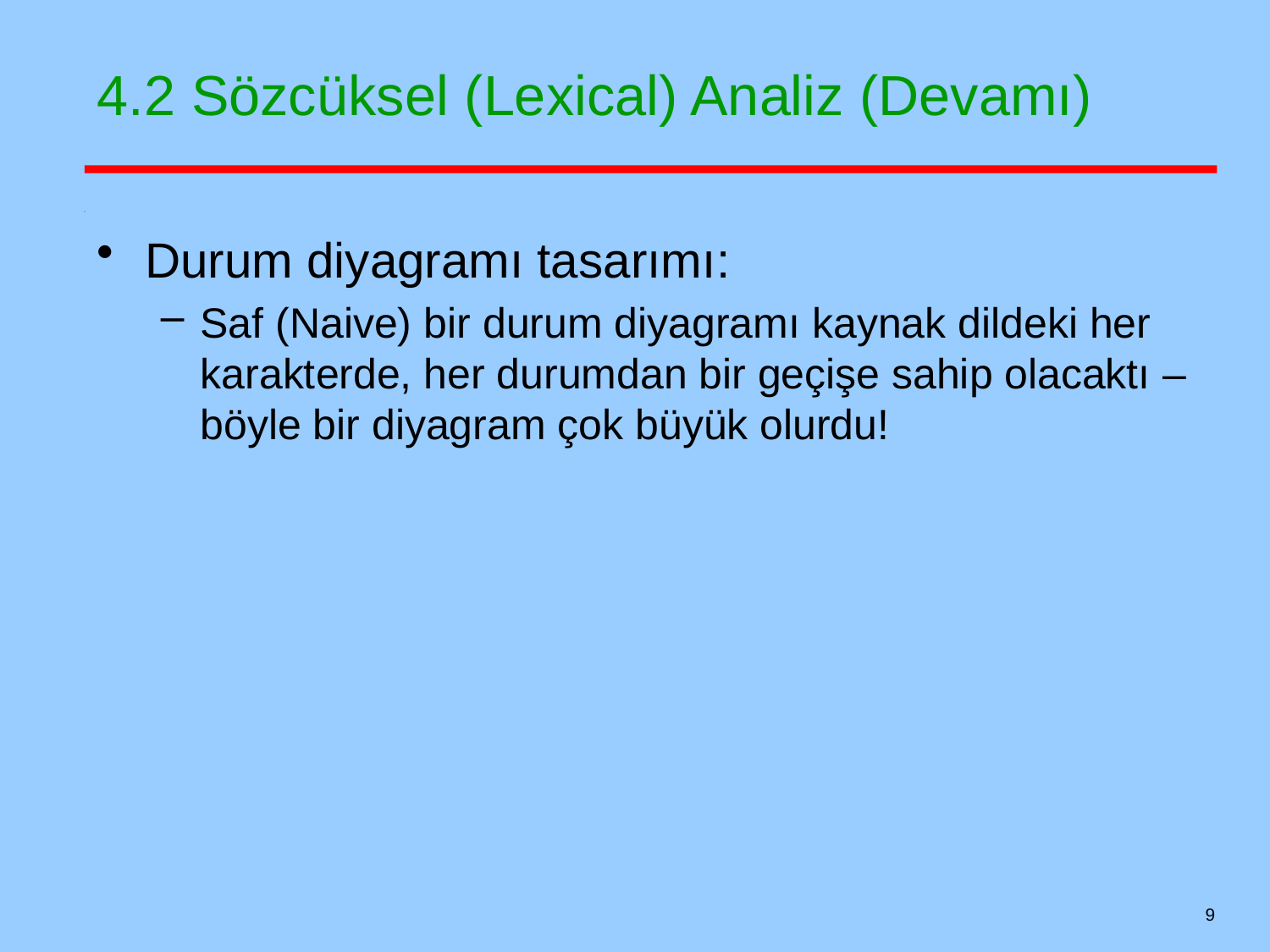

# 4.2 Sözcüksel (Lexical) Analiz (Devamı)
Durum diyagramı tasarımı:
Saf (Naive) bir durum diyagramı kaynak dildeki her karakterde, her durumdan bir geçişe sahip olacaktı – böyle bir diyagram çok büyük olurdu!
9